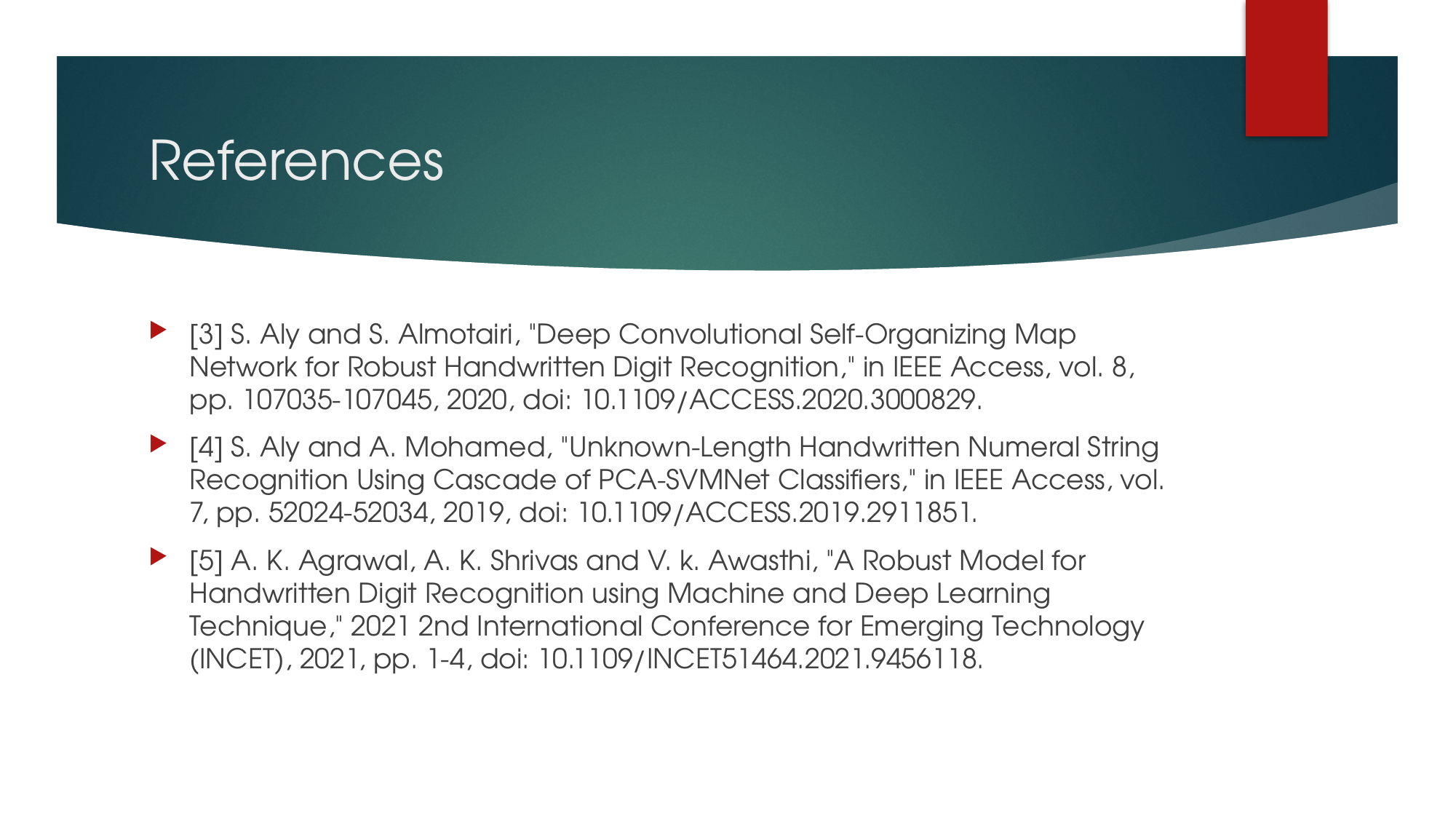

# References
[3] S. Aly and S. Almotairi, "Deep Convolutional Self-Organizing Map Network for Robust Handwritten Digit Recognition," in IEEE Access, vol. 8, pp. 107035-107045, 2020, doi: 10.1109/ACCESS.2020.3000829.
[4] S. Aly and A. Mohamed, "Unknown-Length Handwritten Numeral String Recognition Using Cascade of PCA-SVMNet Classifiers," in IEEE Access, vol. 7, pp. 52024-52034, 2019, doi: 10.1109/ACCESS.2019.2911851.
[5] A. K. Agrawal, A. K. Shrivas and V. k. Awasthi, "A Robust Model for Handwritten Digit Recognition using Machine and Deep Learning Technique," 2021 2nd International Conference for Emerging Technology (INCET), 2021, pp. 1-4, doi: 10.1109/INCET51464.2021.9456118.